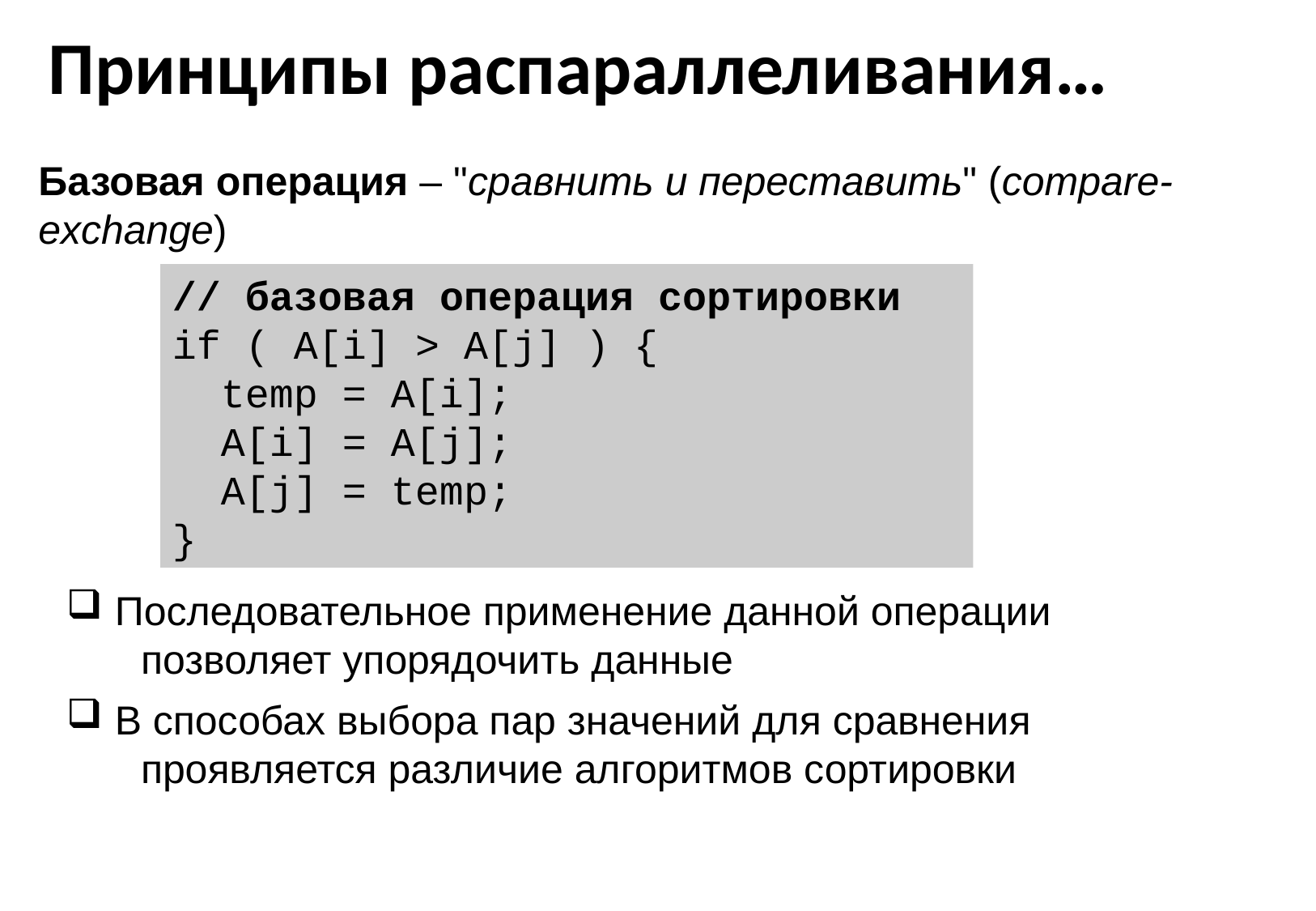

# Принципы распараллеливания…
Базовая операция – "сравнить и переставить" (compare-exchange)
// базовая операция сортировки
if ( A[i] > A[j] ) {
  temp = A[i];
  A[i] = A[j];
  A[j] = temp;
}
 Последовательное применение данной операции
    позволяет упорядочить данные
 В способах выбора пар значений для сравнения
    проявляется различие алгоритмов сортировки